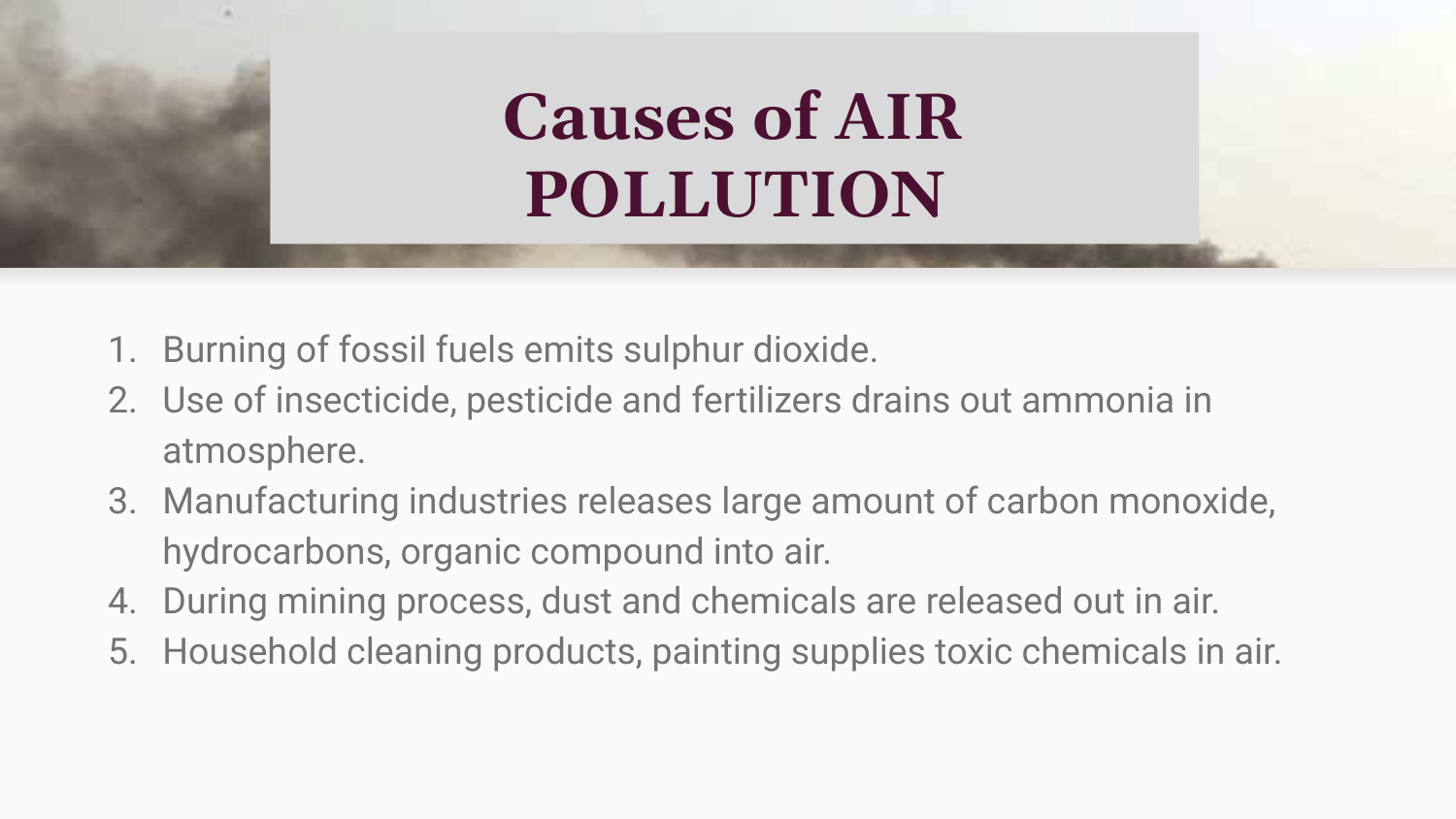

# Causes of AIR POLLUTION
Burning of fossil fuels emits sulphur dioxide.
Use of insecticide, pesticide and fertilizers drains out ammonia in atmosphere.
Manufacturing industries releases large amount of carbon monoxide, hydrocarbons, organic compound into air.
During mining process, dust and chemicals are released out in air.
Household cleaning products, painting supplies toxic chemicals in air.